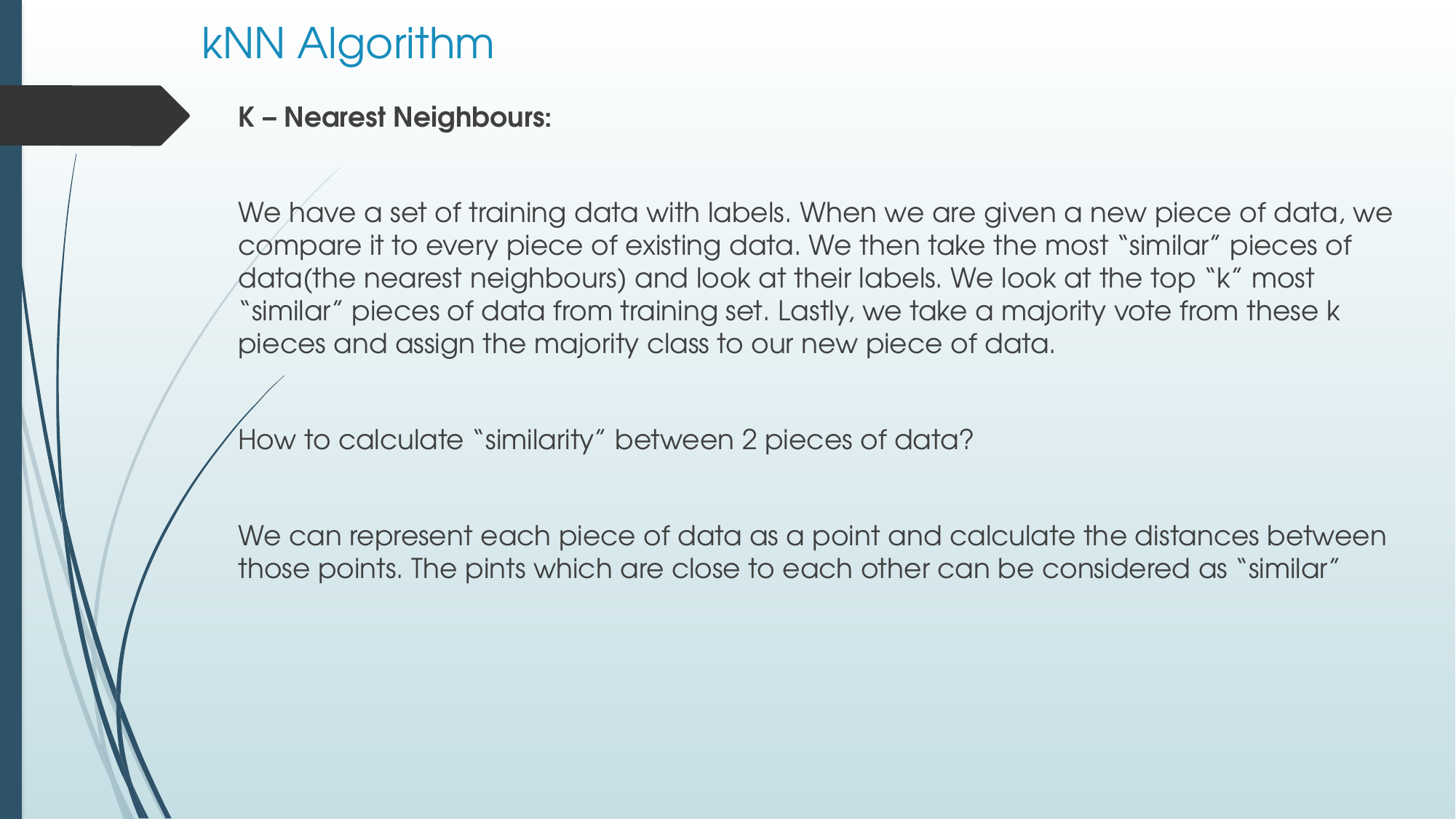

# kNN Algorithm
K – Nearest Neighbours:

We have a set of training data with labels. When we are given a new piece of data, we compare it to every piece of existing data. We then take the most “similar” pieces of data(the nearest neighbours) and look at their labels. We look at the top “k” most “similar” pieces of data from training set. Lastly, we take a majority vote from these k pieces and assign the majority class to our new piece of data.

How to calculate “similarity” between 2 pieces of data?

We can represent each piece of data as a point and calculate the distances between those points. The pints which are close to each other can be considered as “similar”